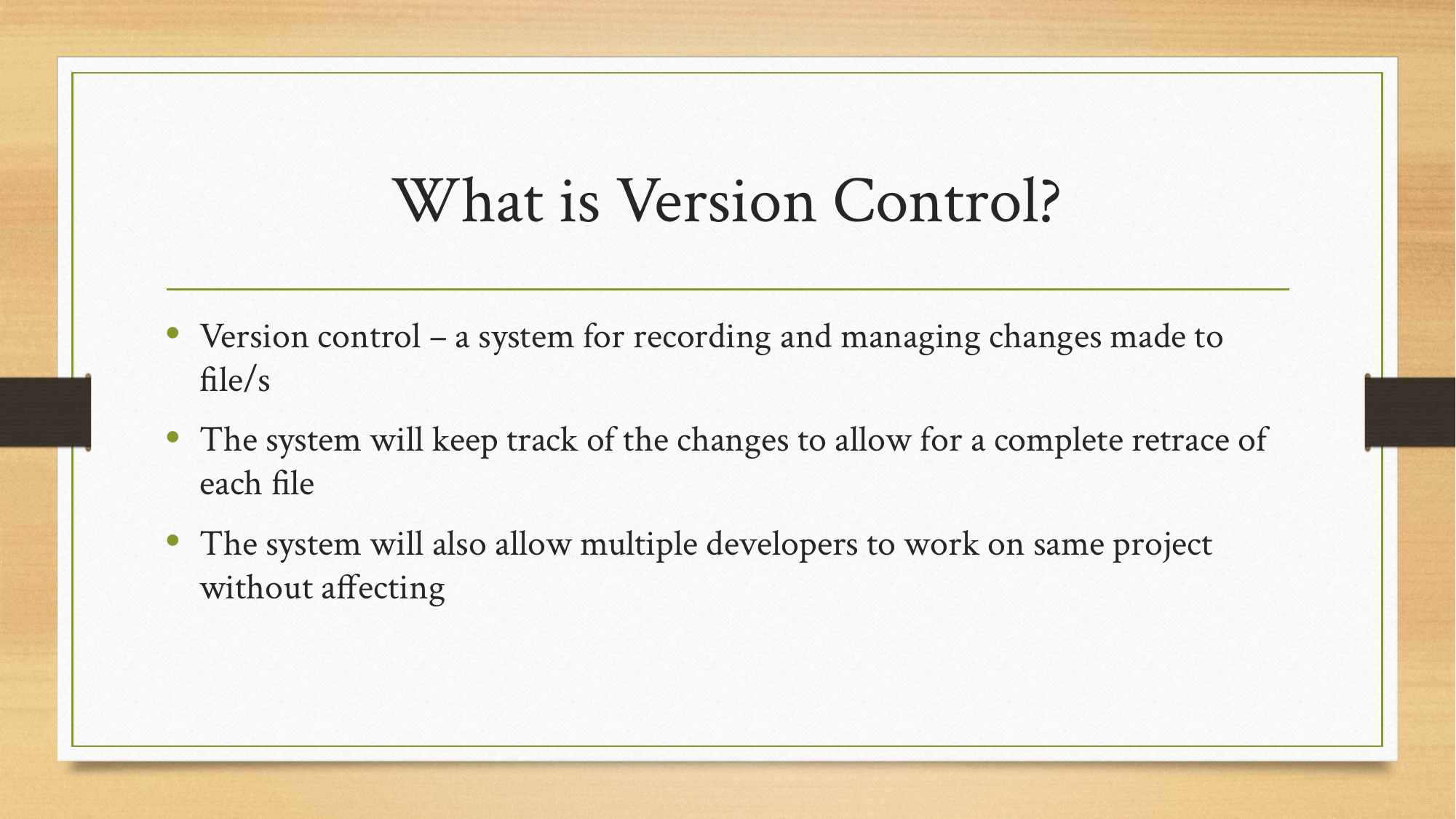

# What is Version Control?
Version control – a system for recording and managing changes made to file/s
The system will keep track of the changes to allow for a complete retrace of each file
The system will also allow multiple developers to work on same project without affecting